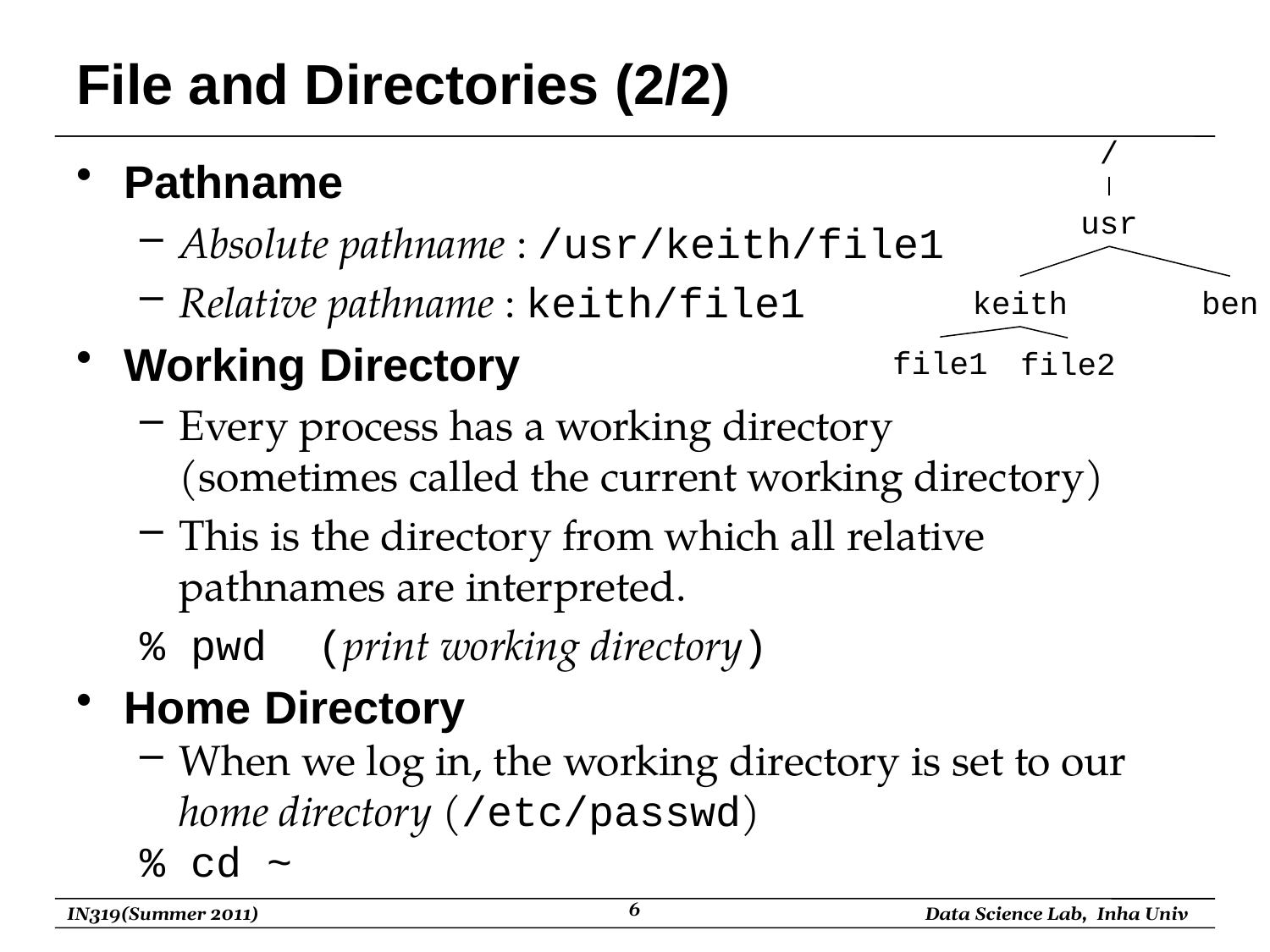

# File and Directories (2/2)
/
Pathname
Absolute pathname : /usr/keith/file1
Relative pathname : keith/file1
Working Directory
Every process has a working directory
(sometimes called the current working directory)
This is the directory from which all relative pathnames are interpreted.
% pwd  (print working directory)
Home Directory
When we log in, the working directory is set to our home directory (/etc/passwd)
% cd ~
usr
keith
ben
file1
file2
6